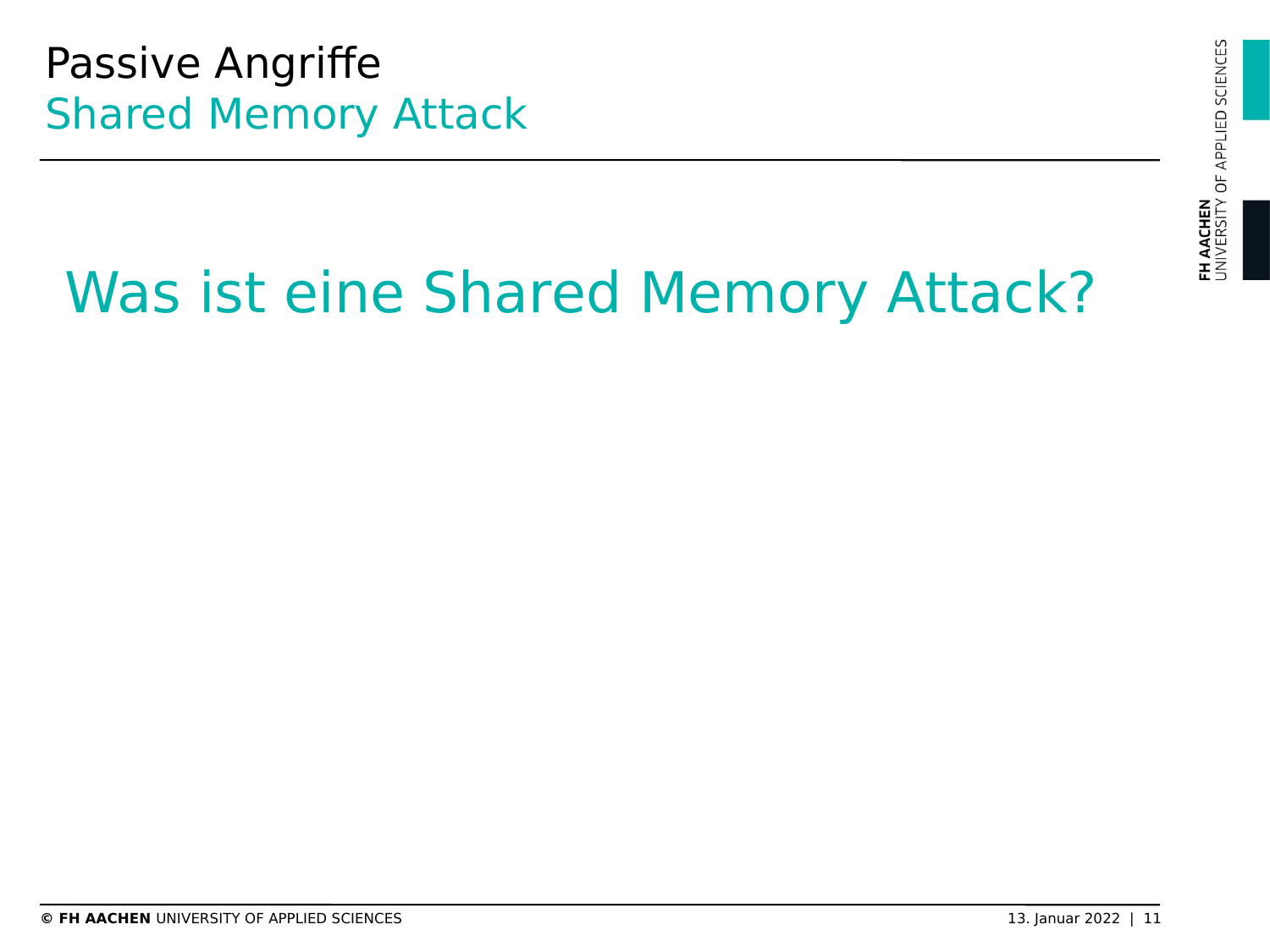

# Passive Angriffe Shared Memory Attack
Was ist eine Shared Memory Attack?